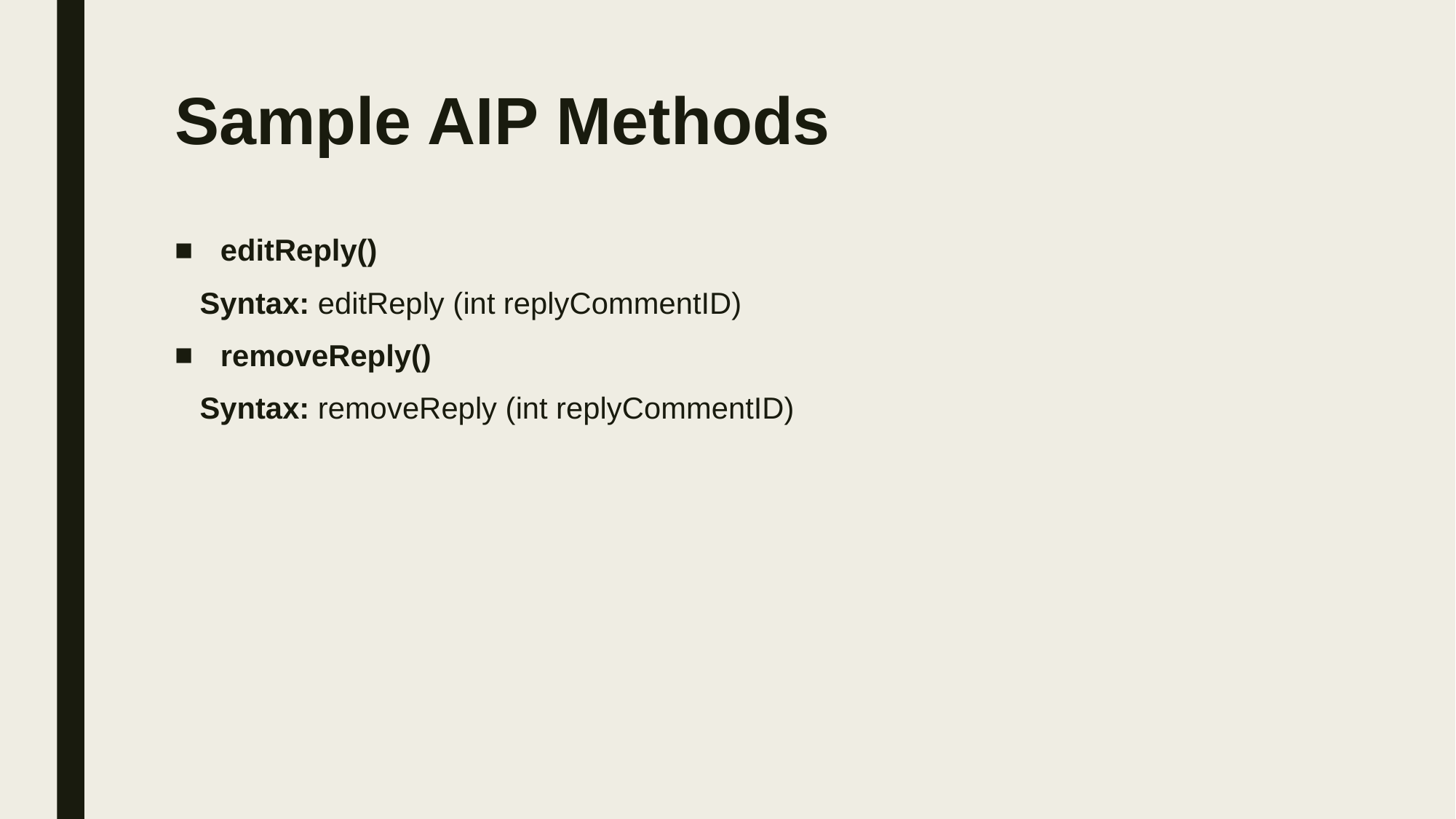

# Sample AIP Methods
editReply()
   Syntax: editReply (int replyCommentID)
removeReply()
   Syntax: removeReply (int replyCommentID)